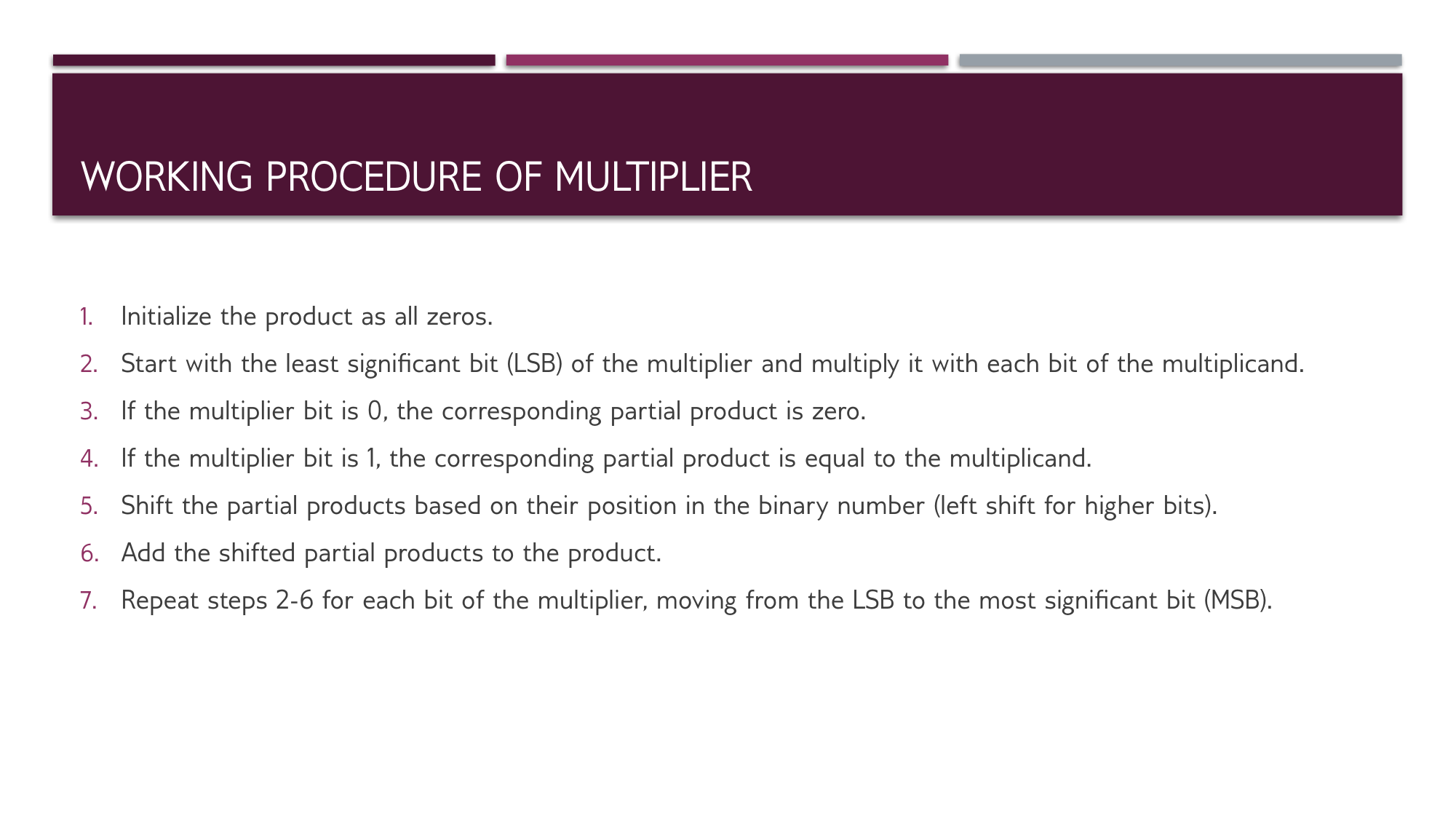

# Working procedure of multiplier
Initialize the product as all zeros.
Start with the least significant bit (LSB) of the multiplier and multiply it with each bit of the multiplicand.
If the multiplier bit is 0, the corresponding partial product is zero.
If the multiplier bit is 1, the corresponding partial product is equal to the multiplicand.
Shift the partial products based on their position in the binary number (left shift for higher bits).
Add the shifted partial products to the product.
Repeat steps 2-6 for each bit of the multiplier, moving from the LSB to the most significant bit (MSB).